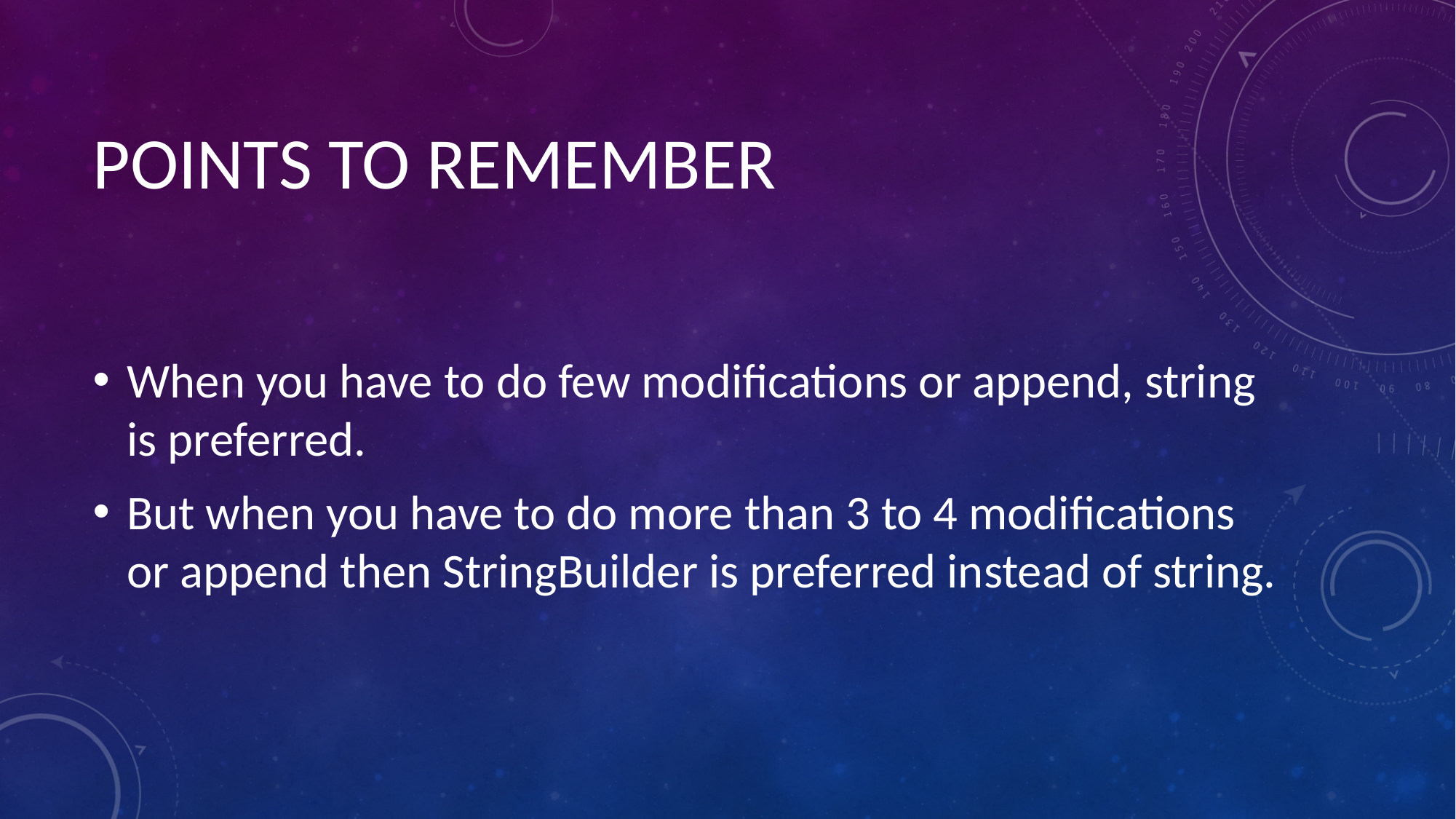

# Points to Remember
When you have to do few modifications or append, string is preferred.
But when you have to do more than 3 to 4 modifications or append then StringBuilder is preferred instead of string.